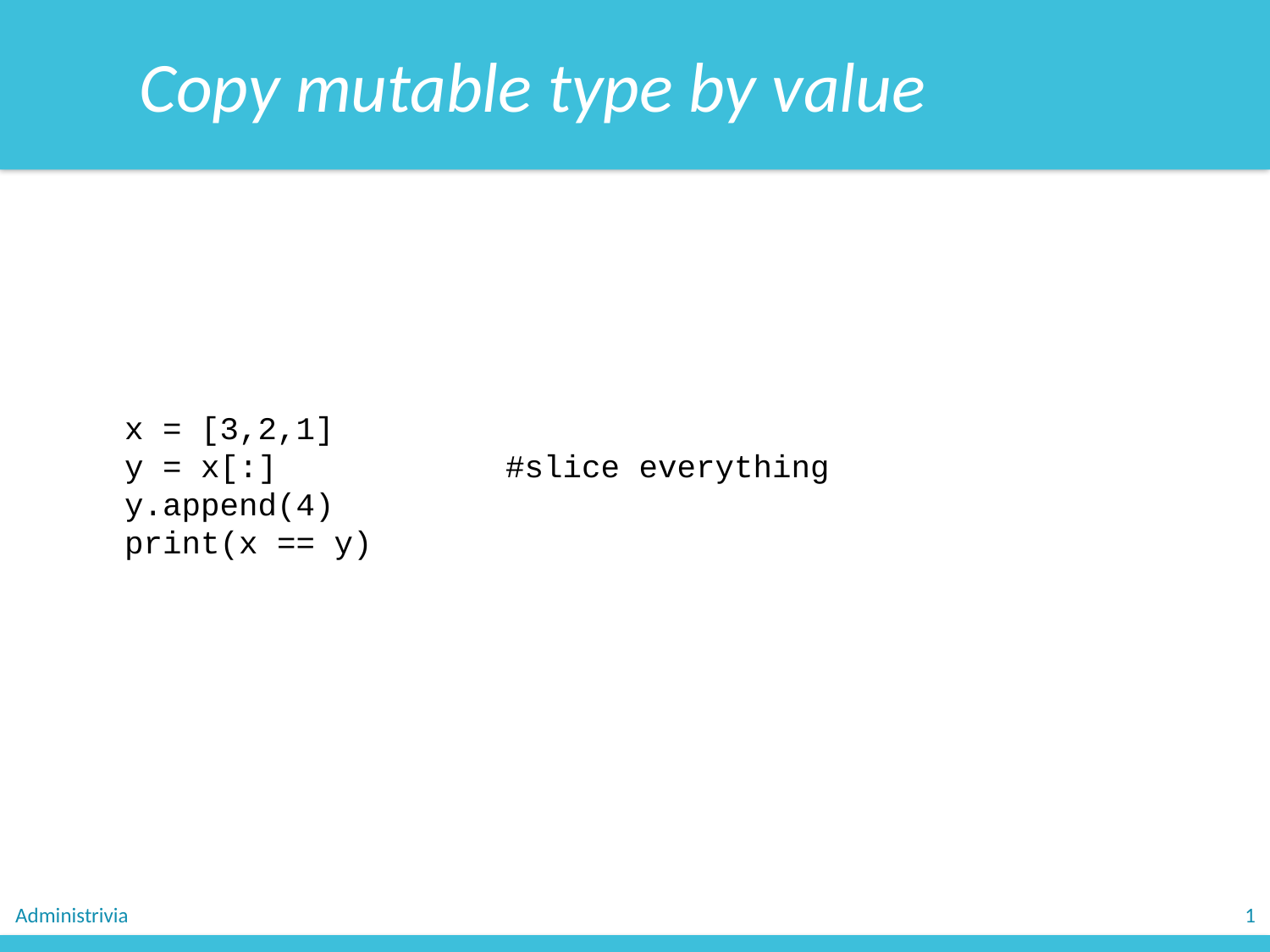

Copy mutable type by value
x = [3,2,1]
y = x[:]		#slice everything
y.append(4)
print(x == y)
Administrivia
1